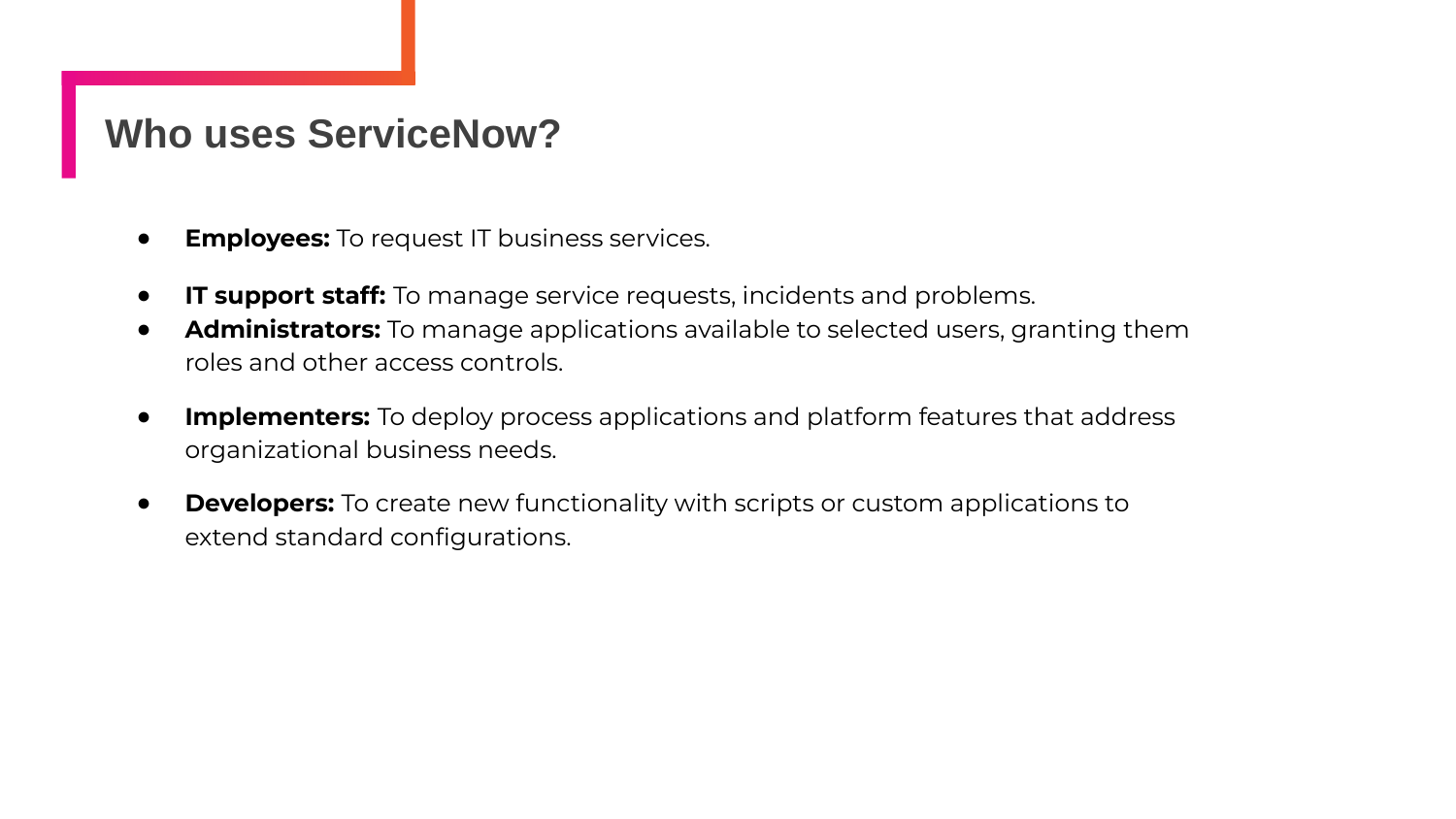

# Who uses ServiceNow?
Employees: To request IT business services.
IT support staff: To manage service requests, incidents and problems.
Administrators: To manage applications available to selected users, granting them roles and other access controls.
Implementers: To deploy process applications and platform features that address organizational business needs.
Developers: To create new functionality with scripts or custom applications to extend standard configurations.